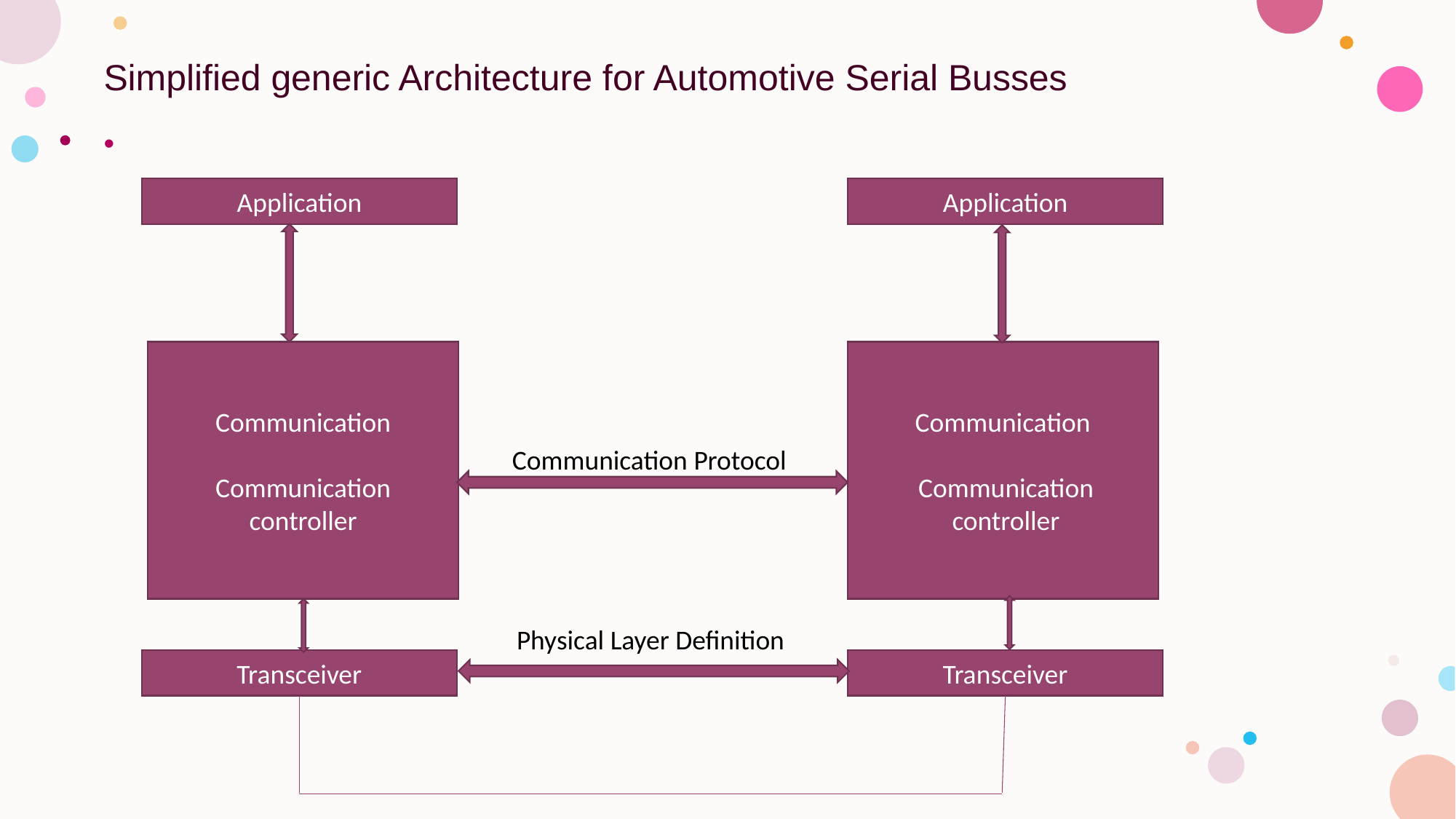

# Simplified generic Architecture for Automotive Serial Busses

Application
Application

Communication

Communication controller
Communication

 Communication
 controller
Communication Protocol

Physical Layer Definition
Transceiver
Transceiver